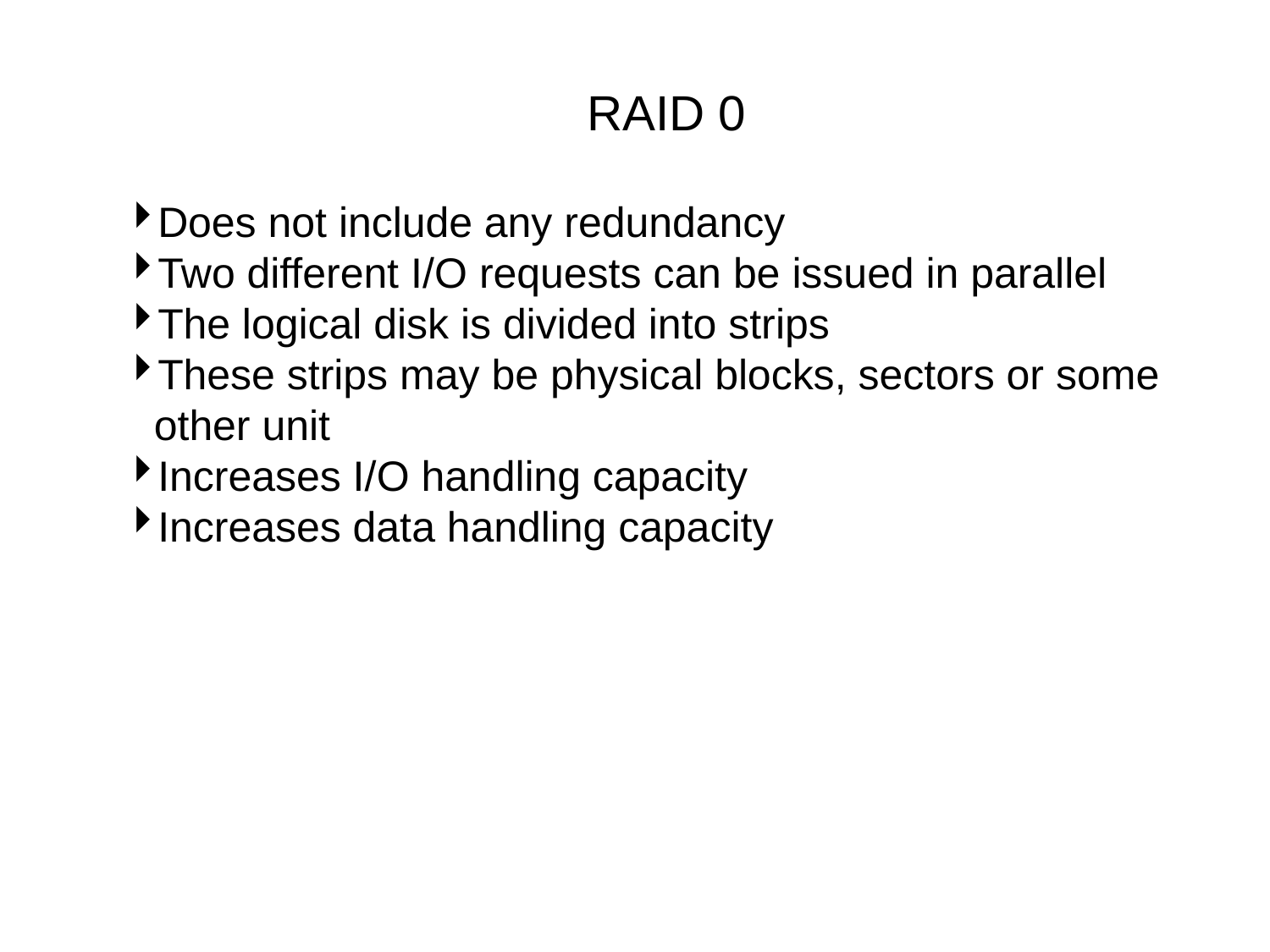

RAID 0
Does not include any redundancy
Two different I/O requests can be issued in parallel
The logical disk is divided into strips
These strips may be physical blocks, sectors or some other unit
Increases I/O handling capacity
Increases data handling capacity